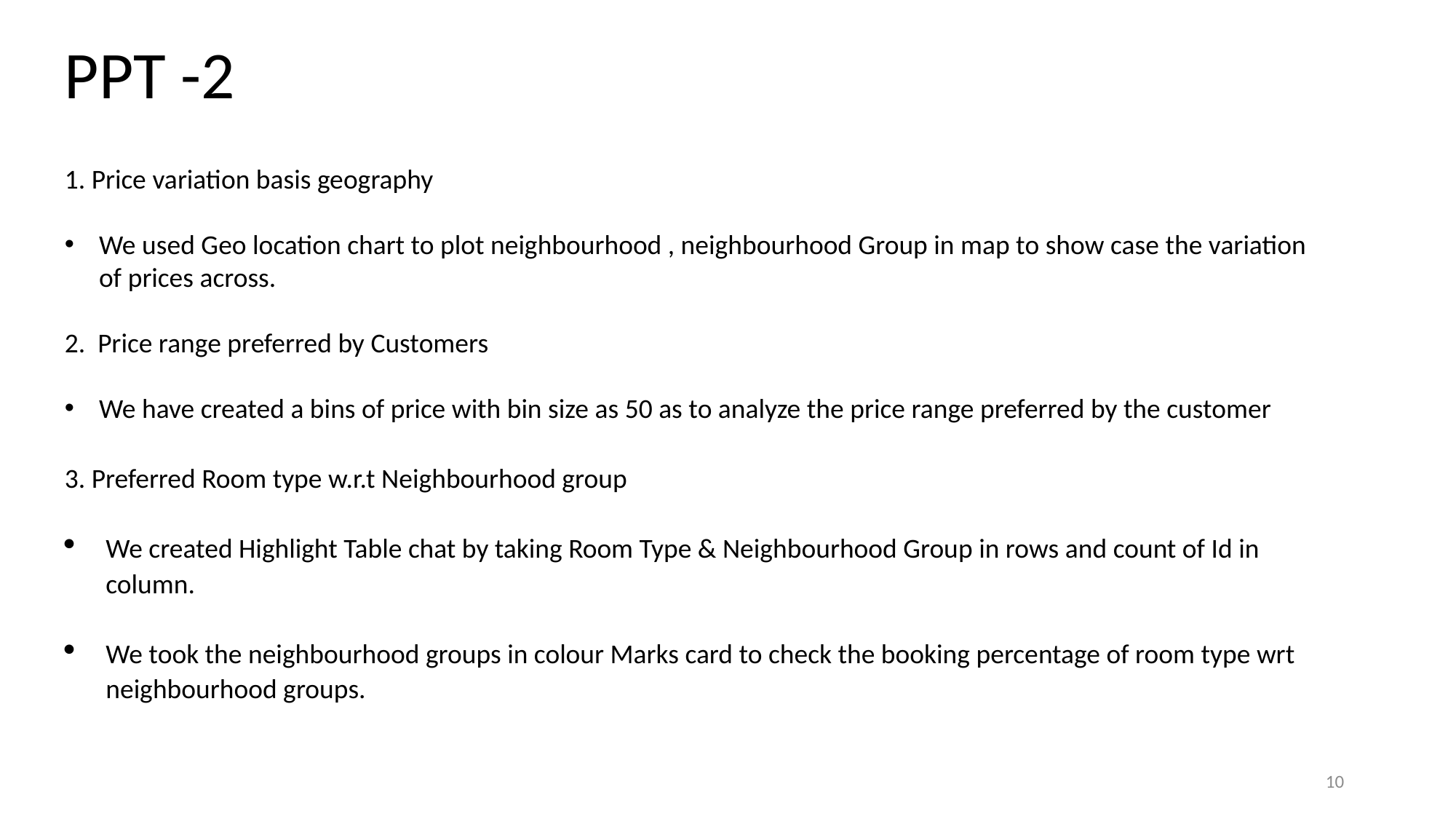

PPT -2

1. Price variation basis geography

We used Geo location chart to plot neighbourhood , neighbourhood Group in map to show case the variation of prices across.

2.  Price range preferred by Customers

We have created a bins of price with bin size as 50 as to analyze the price range preferred by the customer

3. Preferred Room type w.r.t Neighbourhood group

We created Highlight Table chat by taking Room Type & Neighbourhood Group in rows and count of Id in column.

We took the neighbourhood groups in colour Marks card to check the booking percentage of room type wrt neighbourhood groups.

10